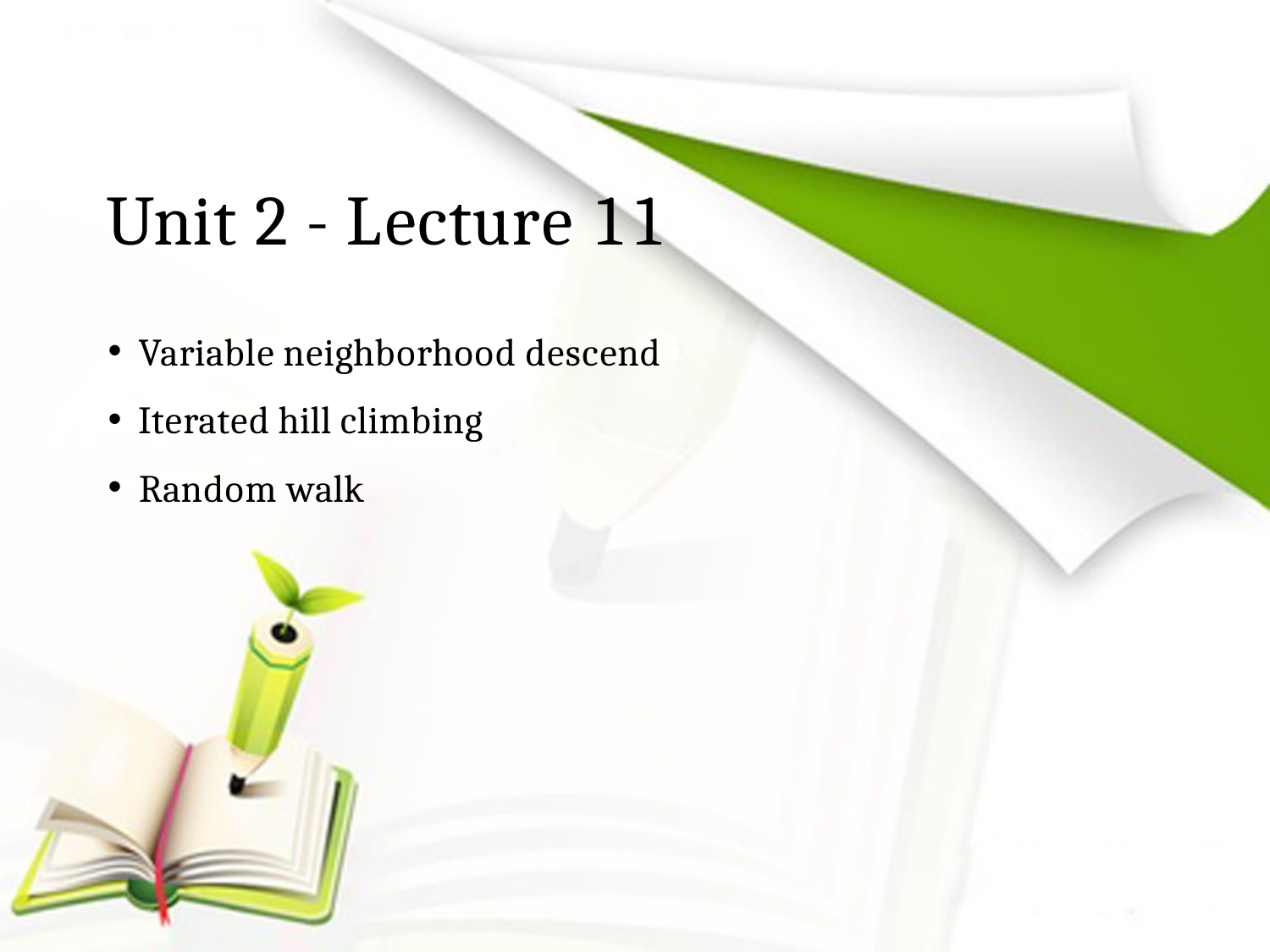

# Unit 2 - Lecture 11
  Variable neighborhood descend
  Iterated hill climbing
  Random walk